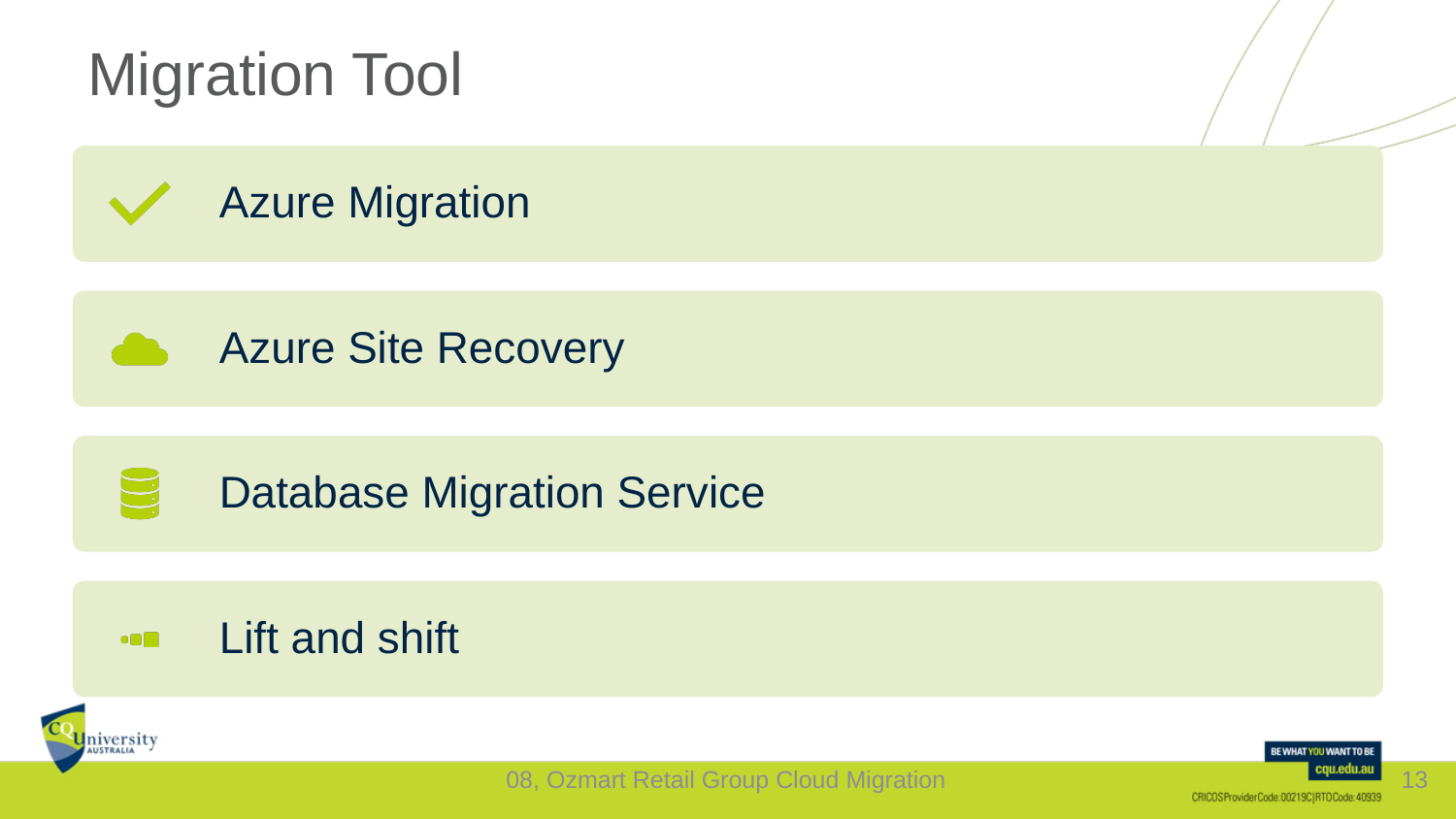

# Migration Tool
Azure Migration
Azure Site Recovery
Database Migration Service
Lift and shift
08, Ozmart Retail Group Cloud Migration
13